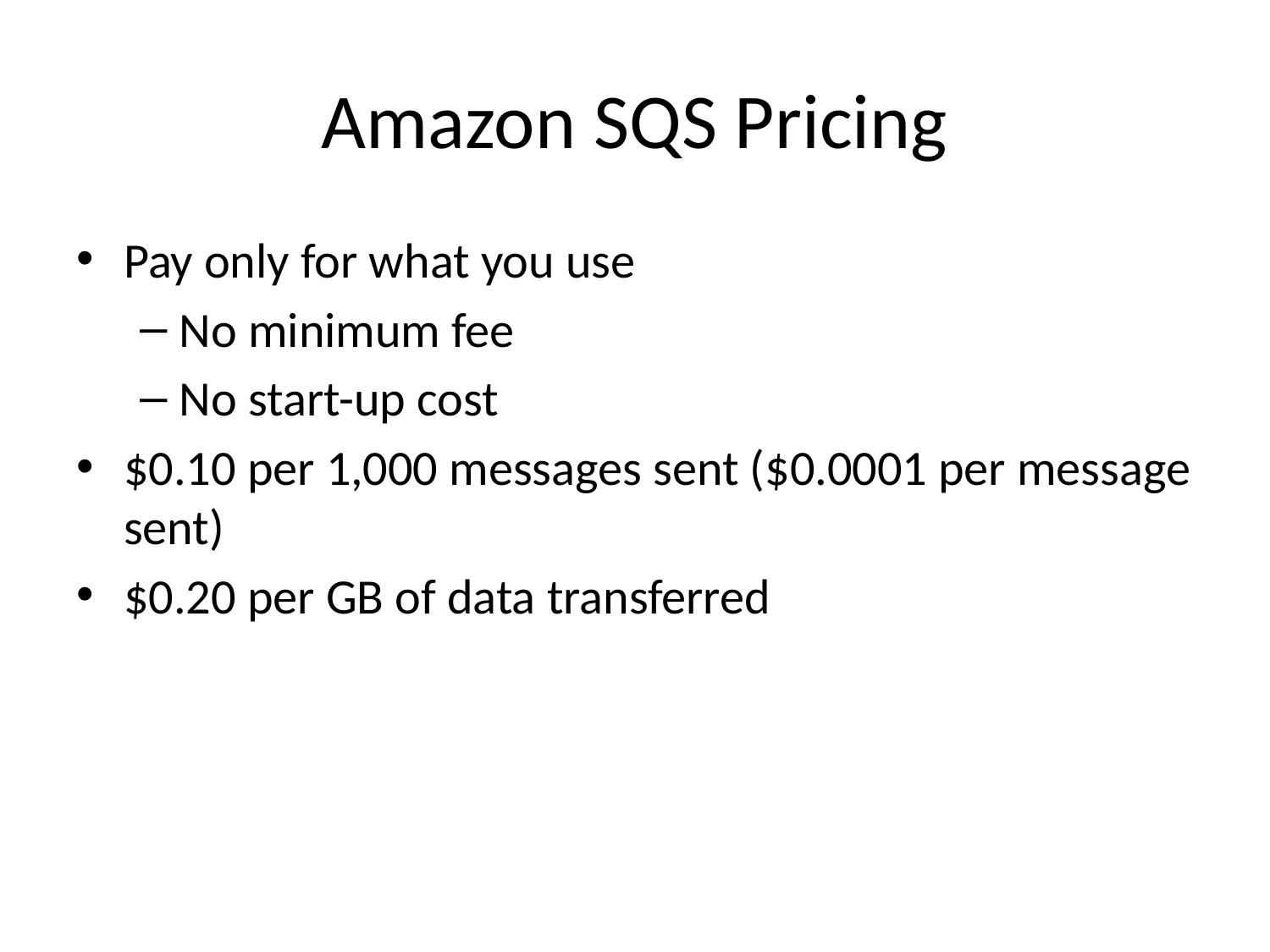

# Amazon SQS Pricing
Pay only for what you use
No minimum fee
No start-up cost
$0.10 per 1,000 messages sent ($0.0001 per message sent)
$0.20 per GB of data transferred